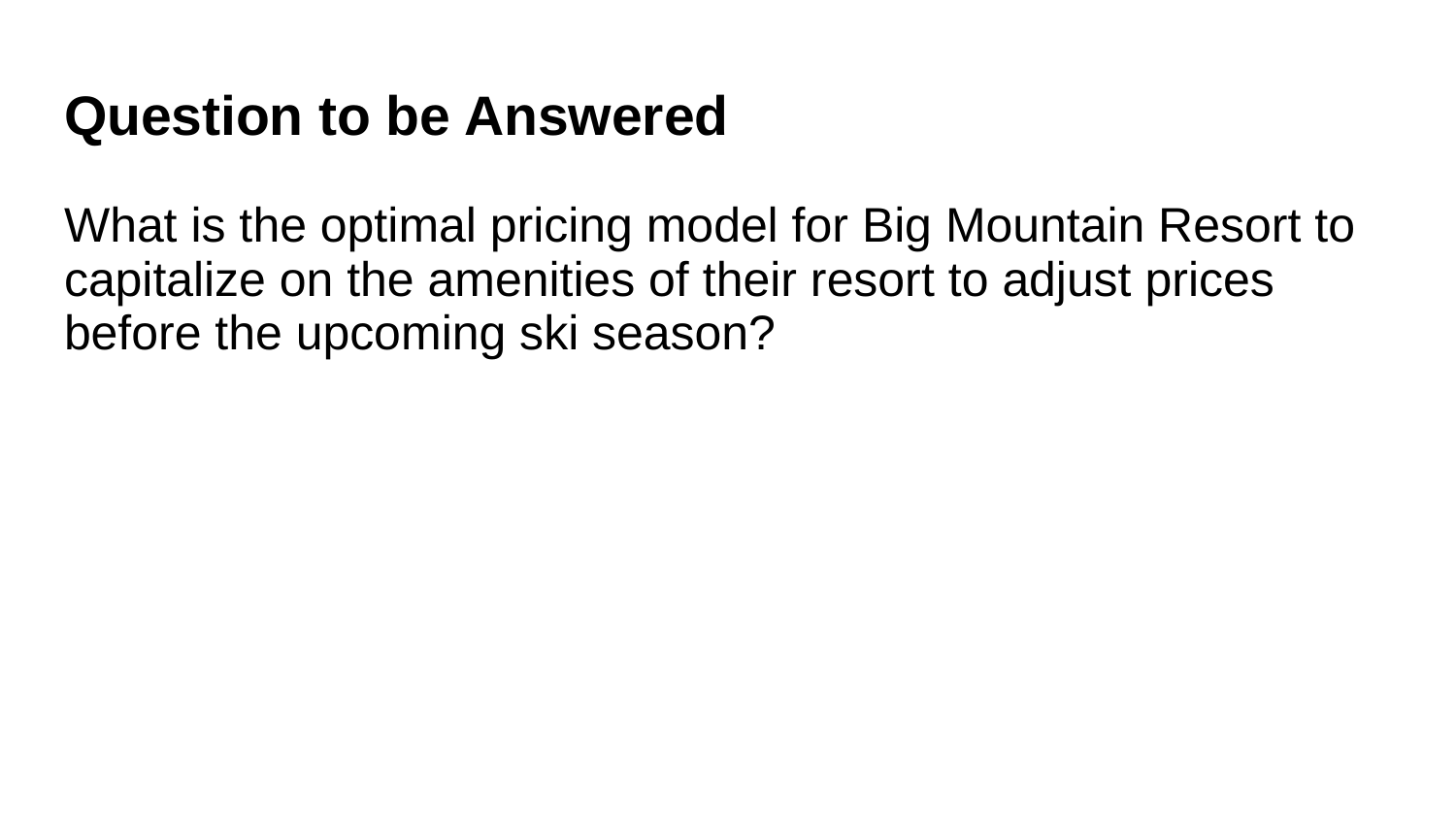

# Question to be Answered
What is the optimal pricing model for Big Mountain Resort to capitalize on the amenities of their resort to adjust prices before the upcoming ski season?